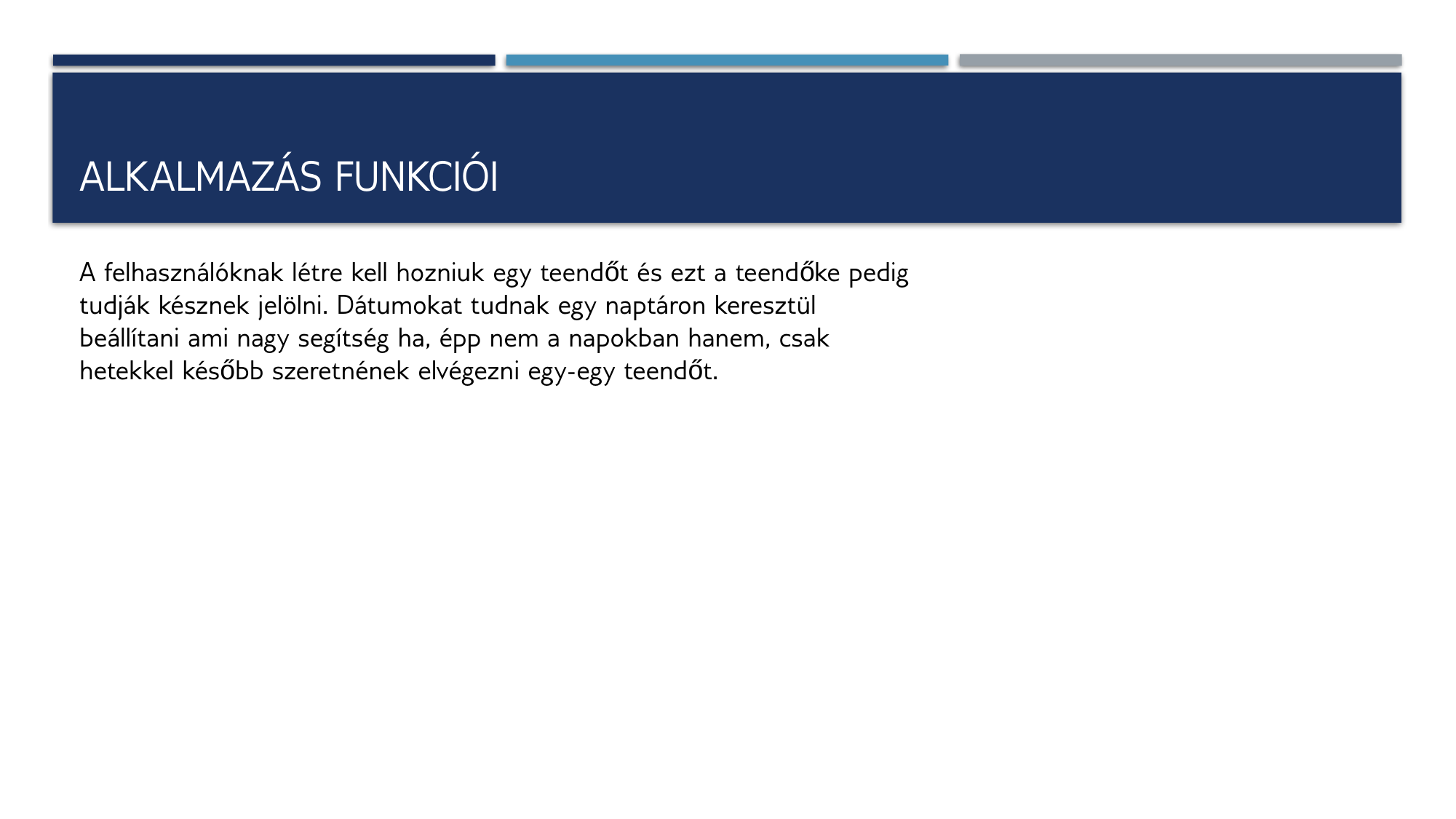

# Alkalmazás funkciói
A felhasználóknak létre kell hozniuk egy teendőt és ezt a teendőke pedig tudják késznek jelölni. Dátumokat tudnak egy naptáron keresztül beállítani ami nagy segítség ha, épp nem a napokban hanem, csak hetekkel később szeretnének elvégezni egy-egy teendőt.